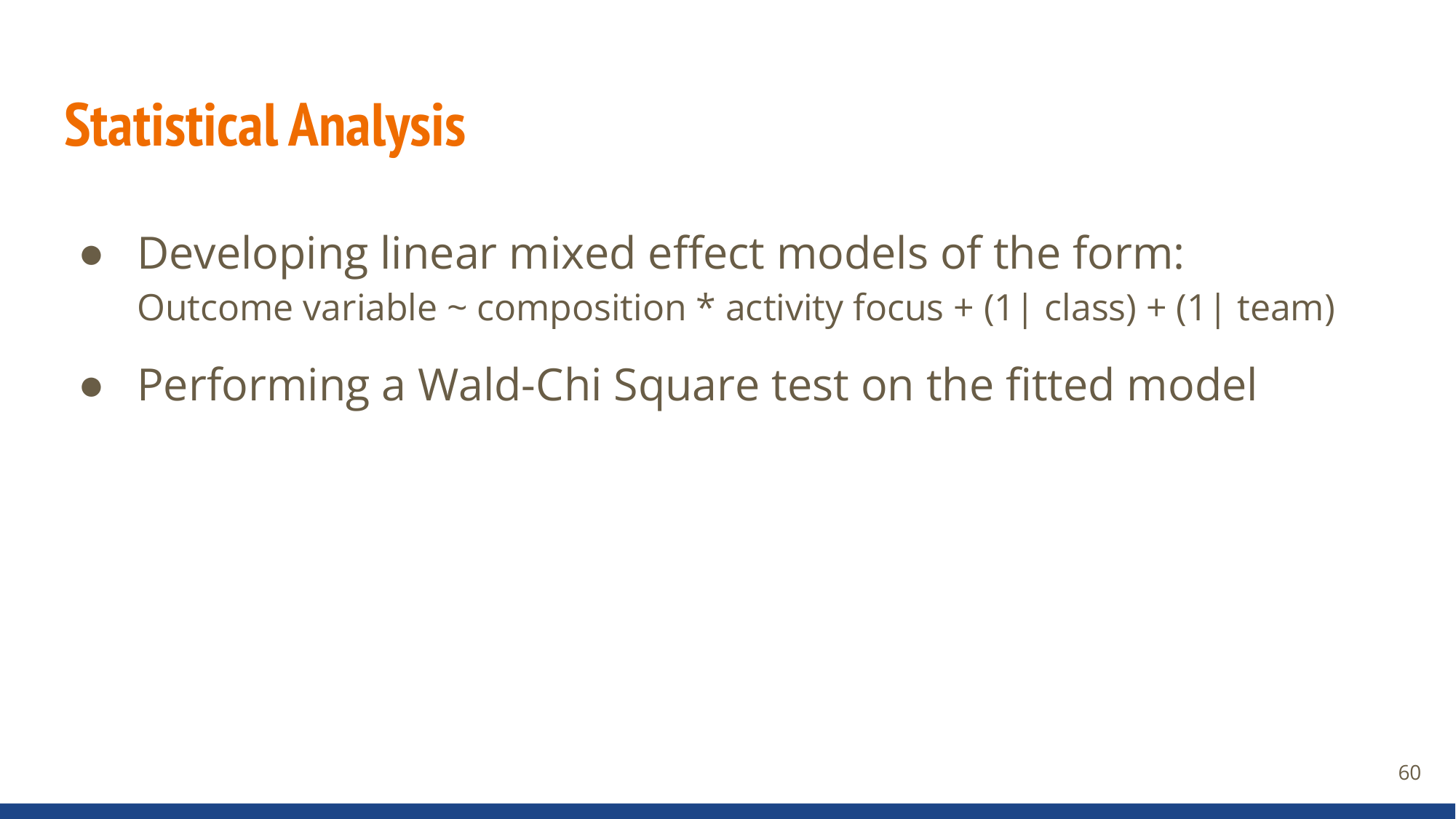

# Statistical Analysis
Developing linear mixed effect models of the form:
Outcome variable ~ composition * activity focus + (1| class) + (1| team)
Performing a Wald-Chi Square test on the fitted model
60